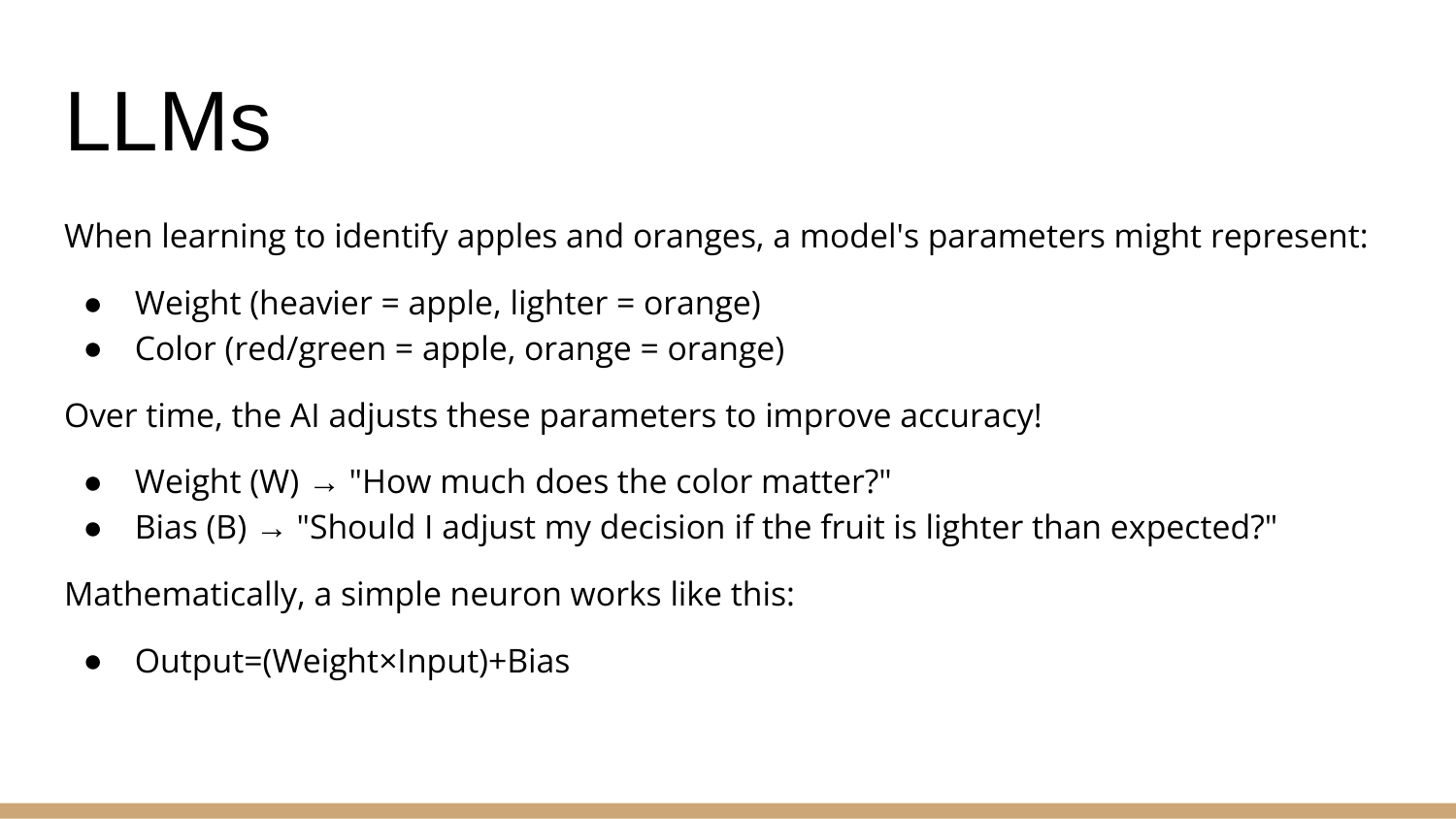

# LLMs
When learning to identify apples and oranges, a model's parameters might represent:
Weight (heavier = apple, lighter = orange)
Color (red/green = apple, orange = orange)
Over time, the AI adjusts these parameters to improve accuracy!
Weight (W) → "How much does the color matter?"
Bias (B) → "Should I adjust my decision if the fruit is lighter than expected?"
Mathematically, a simple neuron works like this:
Output=(Weight×Input)+Bias